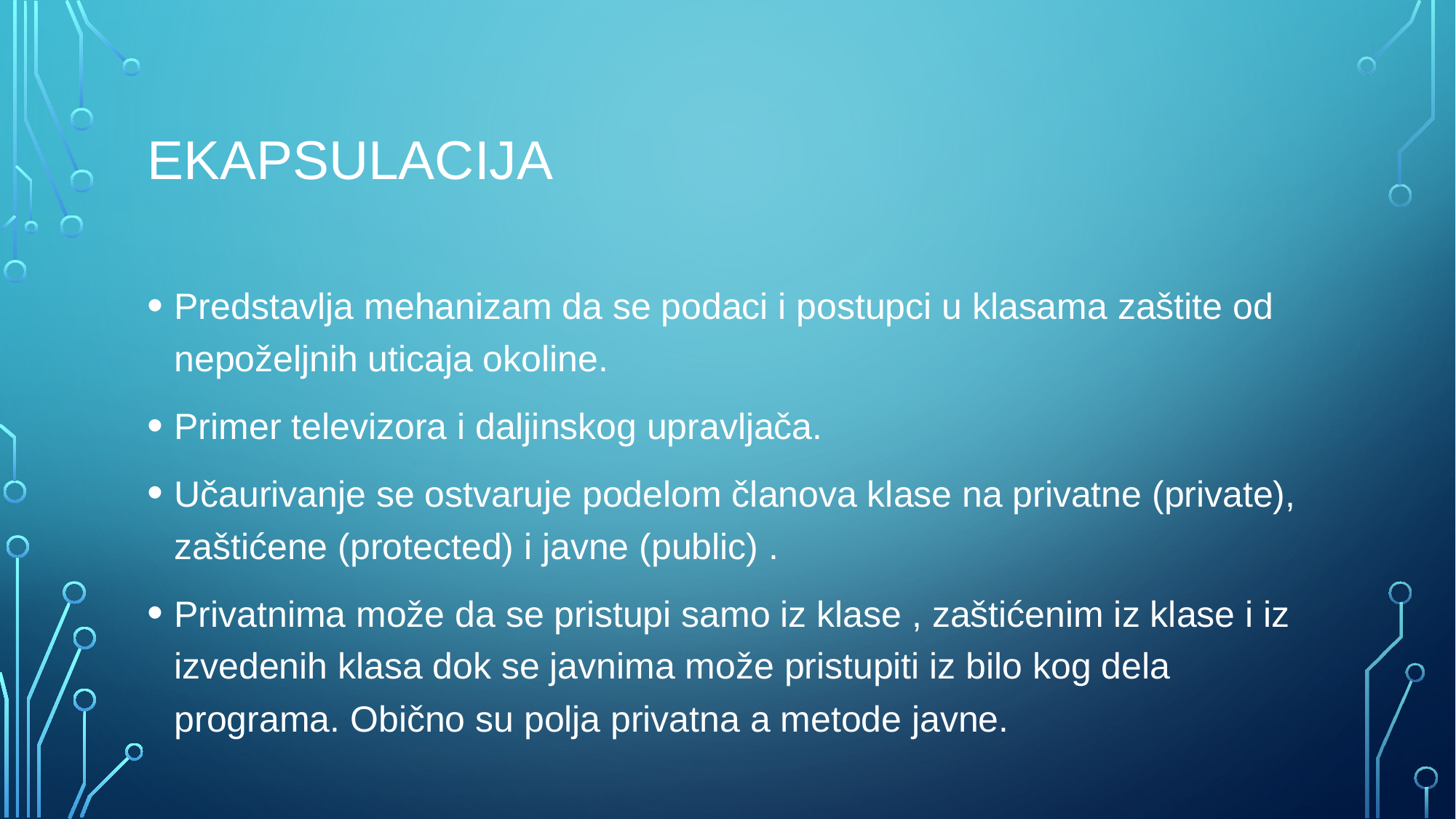

# ekapsulacija
Predstavlja mehanizam da se podaci i postupci u klasama zaštite od nepoželjnih uticaja okoline.
Primer televizora i daljinskog upravljača.
Učaurivanje se ostvaruje podelom članova klase na privatne (private), zaštićene (protected) i javne (public) .
Privatnima može da se pristupi samo iz klase , zaštićenim iz klase i iz izvedenih klasa dok se javnima može pristupiti iz bilo kog dela programa. Obično su polja privatna a metode javne.